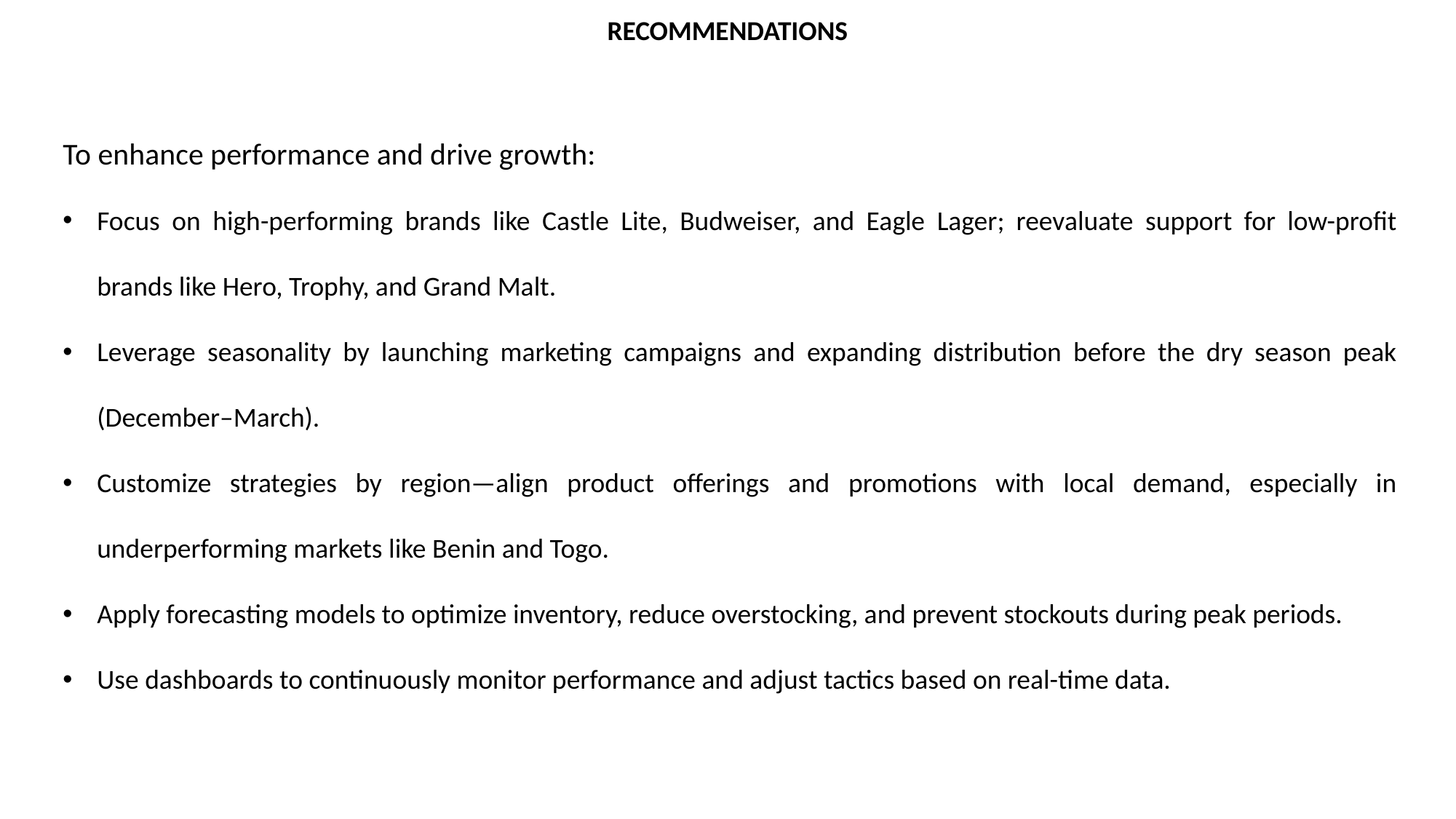

RECOMMENDATIONS
To enhance performance and drive growth:
Focus on high-performing brands like Castle Lite, Budweiser, and Eagle Lager; reevaluate support for low-profit brands like Hero, Trophy, and Grand Malt.
Leverage seasonality by launching marketing campaigns and expanding distribution before the dry season peak (December–March).
Customize strategies by region—align product offerings and promotions with local demand, especially in underperforming markets like Benin and Togo.
Apply forecasting models to optimize inventory, reduce overstocking, and prevent stockouts during peak periods.
Use dashboards to continuously monitor performance and adjust tactics based on real-time data.